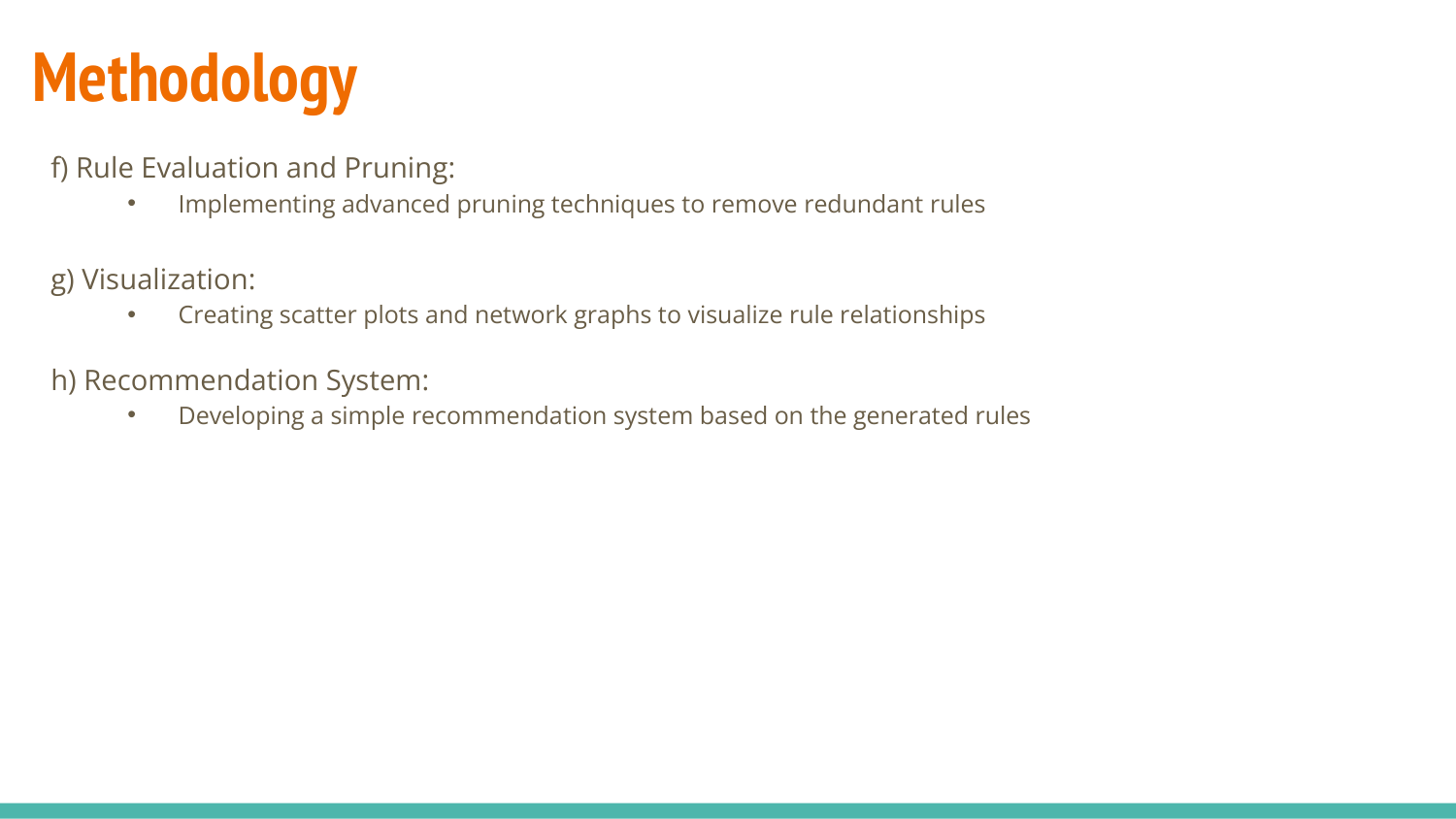

# Methodology
f) Rule Evaluation and Pruning:
Implementing advanced pruning techniques to remove redundant rules

g) Visualization:
Creating scatter plots and network graphs to visualize rule relationships

h) Recommendation System:
Developing a simple recommendation system based on the generated rules